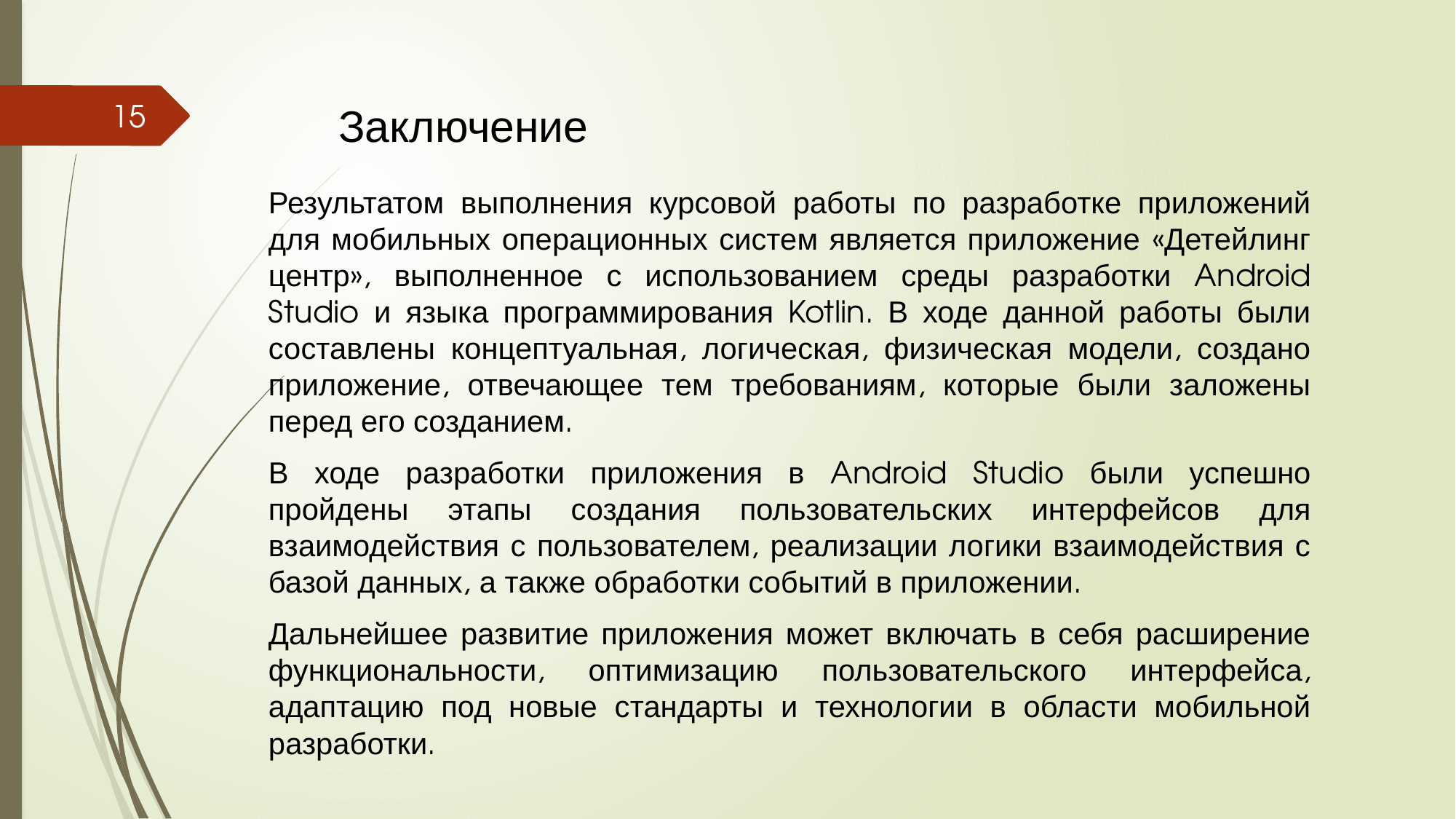

Заключение
15
Результатом выполнения курсовой работы по разработке приложений для мобильных операционных систем является приложение «Детейлинг центр», выполненное с использованием среды разработки Android Studio и языка программирования Kotlin. В ходе данной работы были составлены концептуальная, логическая, физическая модели, создано приложение, отвечающее тем требованиям, которые были заложены перед его созданием.
В ходе разработки приложения в Android Studio были успешно пройдены этапы создания пользовательских интерфейсов для взаимодействия с пользователем, реализации логики взаимодействия с базой данных, а также обработки событий в приложении.
Дальнейшее развитие приложения может включать в себя расширение функциональности, оптимизацию пользовательского интерфейса, адаптацию под новые стандарты и технологии в области мобильной разработки.